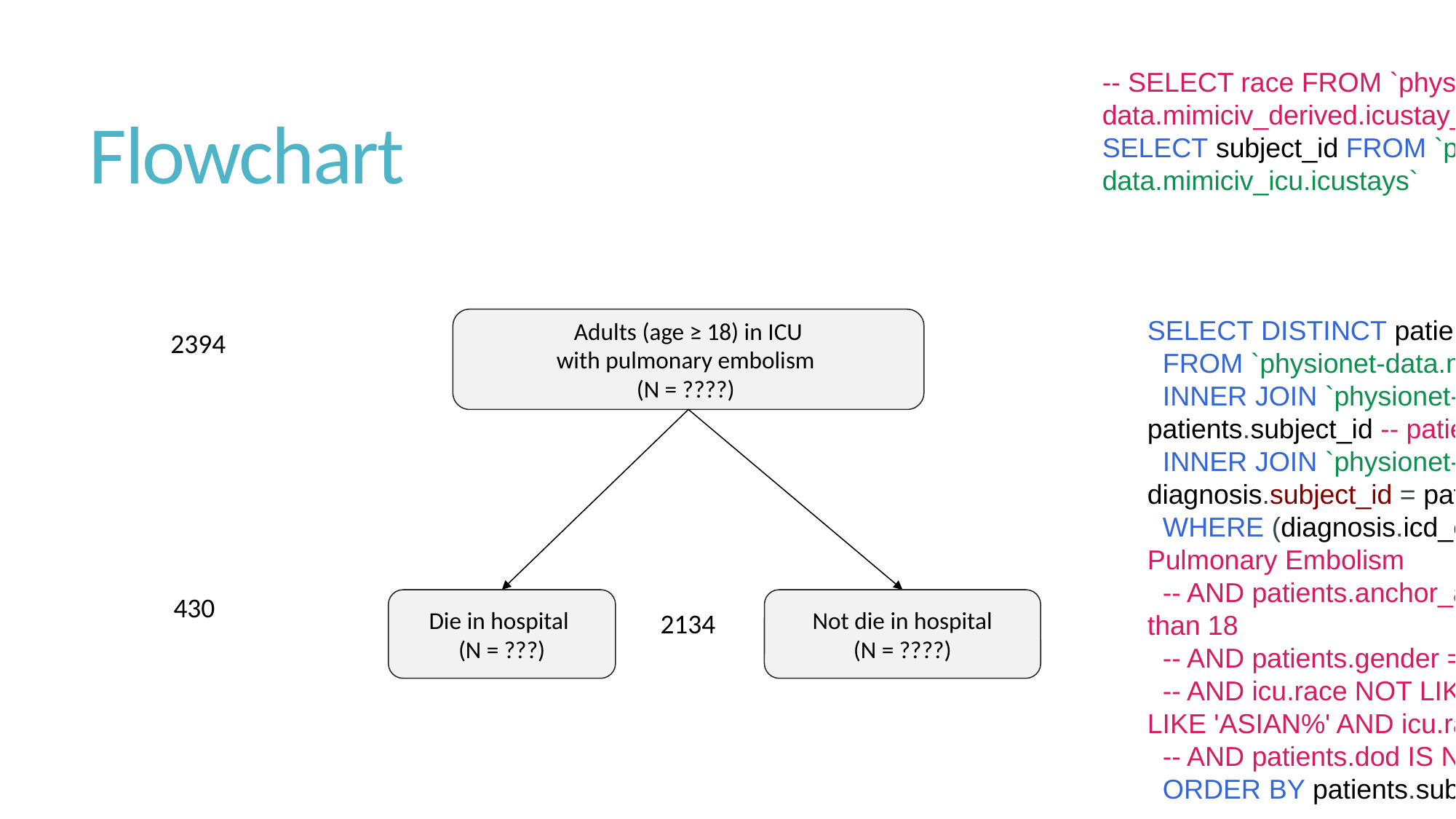

# Flowchart
-- SELECT race FROM `physionet-data.mimiciv_derived.icustay_detail`
SELECT subject_id FROM `physionet-data.mimiciv_icu.icustays`
SELECT DISTINCT patients.subject_id, patients.gender, patients.anchor_age, patients.dod
  FROM `physionet-data.mimiciv_hosp.patients` as patients
  INNER JOIN `physionet-data.mimiciv_derived.icustay_detail` as icu ON icu.subject_id = patients.subject_id -- patients in ICU
  INNER JOIN `physionet-data.mimiciv_hosp.diagnoses_icd` as diagnosis ON diagnosis.subject_id = patients.subject_id
  WHERE (diagnosis.icd_code LIKE '4151%' OR diagnosis.icd_code LIKE 'I26%') -- patients with Pulmonary Embolism
  -- AND patients.anchor_age >= 0 AND patients.anchor_age <= 20 -- patients with ages older than 18
  -- AND patients.gender = 'F' -- patient's gender
  -- AND icu.race NOT LIKE 'WHITE%' AND icu.race NOT LIKE 'BLACK%' AND icu.race NOT LIKE 'ASIAN%' AND icu.race NOT LIKE 'HISPANIC%' -- patients races
  -- AND patients.dod IS NOT NULL -- patients (not) died in hospital
  ORDER BY patients.subject_id
Adults (age ≥ 18) in ICU
with pulmonary embolism
(N = ????)
2394
430
Die in hospital
(N = ???)
Not die in hospital
(N = ????)
2134
Adults (age ≥ 18) in ICU
with pulmonary embolism
(N = 1743)
WITH cohort AS (SELECT DISTINCT icu.subject_id, icu.hadm_id, icu.stay_id, icu.hospital_expire_flag, rank() over (PARTITION BY icu.subject_id ORDER BY stay_id) as rank
FROM `physionet-data.mimiciv_derived..icustay_detail`  as icu -- patients in ICU
  INNER JOIN `physionet-data.mimiciv_hosp.diagnoses_icd` as diagnosis ON diagnosis.subject_id = icu.subject_id AND diagnosis.hadm_id = icu.hadm_id
  WHERE icu.first_icu_stay = True
    AND icu.admission_age >= 18 -- patients age more than 18
    AND (diagnosis.icd_code LIKE '4151%' OR diagnosis.icd_code LIKE 'I26%') -- patients with Pulmonary Embolism
)
SELECT cohort.subject_id, cohort.hadm_id, cohort.stay_id, cohort.hospital_expire_flag, icu.admission_age, patients.gender, icu.race
FROM cohort
  INNER JOIN `physionet-data.mimiciv_derived.icustay_detail` as icu ON icu.subject_id = cohort.subject_id AND icu.stay_id = cohort.stay_id AND icu.hadm_id = cohort.hadm_id
  INNER JOIN `physionet-data.mimiciv_hosp.patients` as patients ON icu.subject_id = patients.subject_id
  WHERE rank = 1 -- first admission in icu
Die in hospital
(N = 284)
Not die in hospital
(N = 1459)
SELECT hospital_expire_flag, COUNT(subject_id)
FROM data
GROUP BY hospital_expire_flag